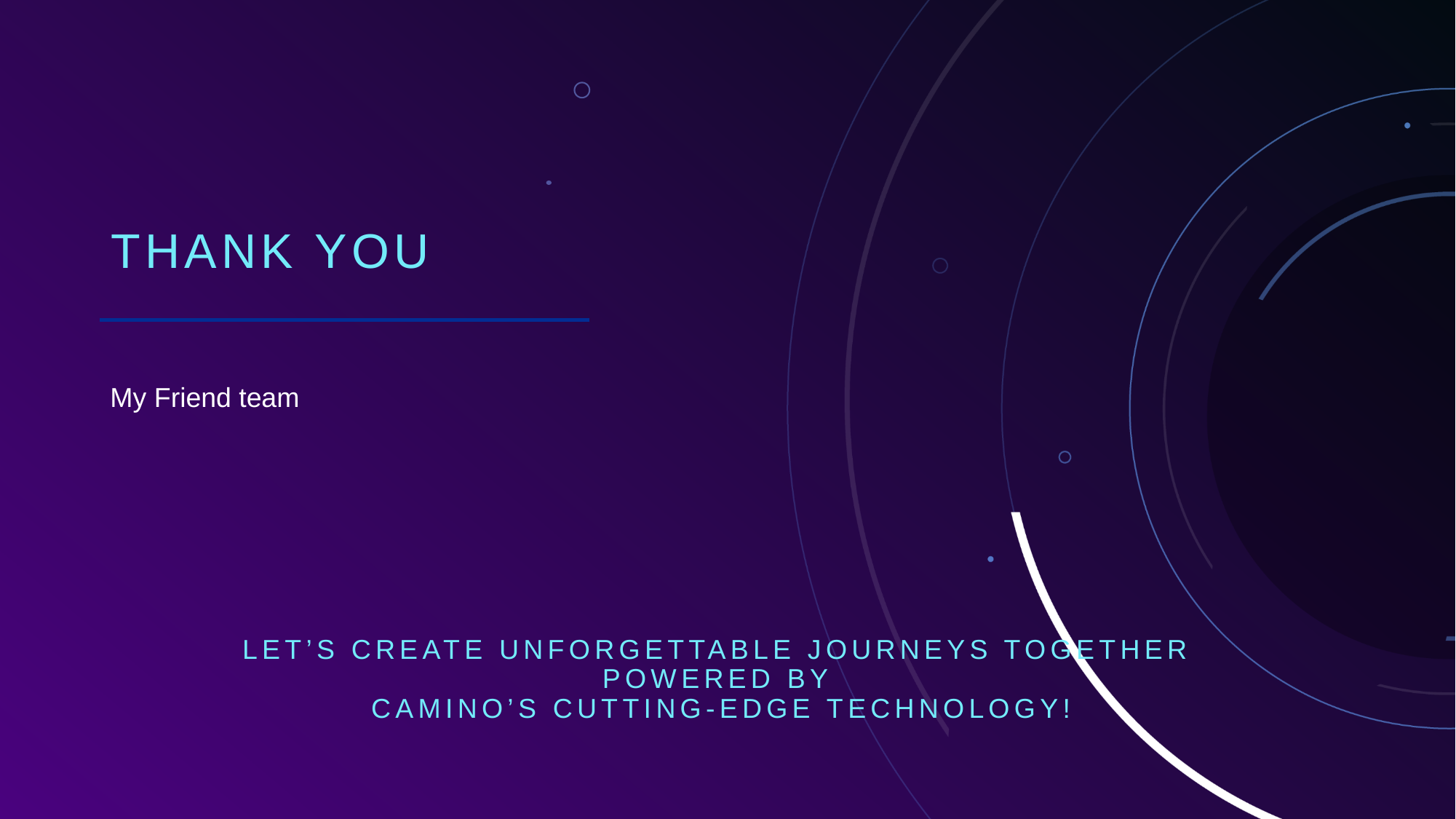

# THANK YOU
My Friend team
Let’s create unforgettable journeys together
powered by
Camino’s cutting-edge technology!